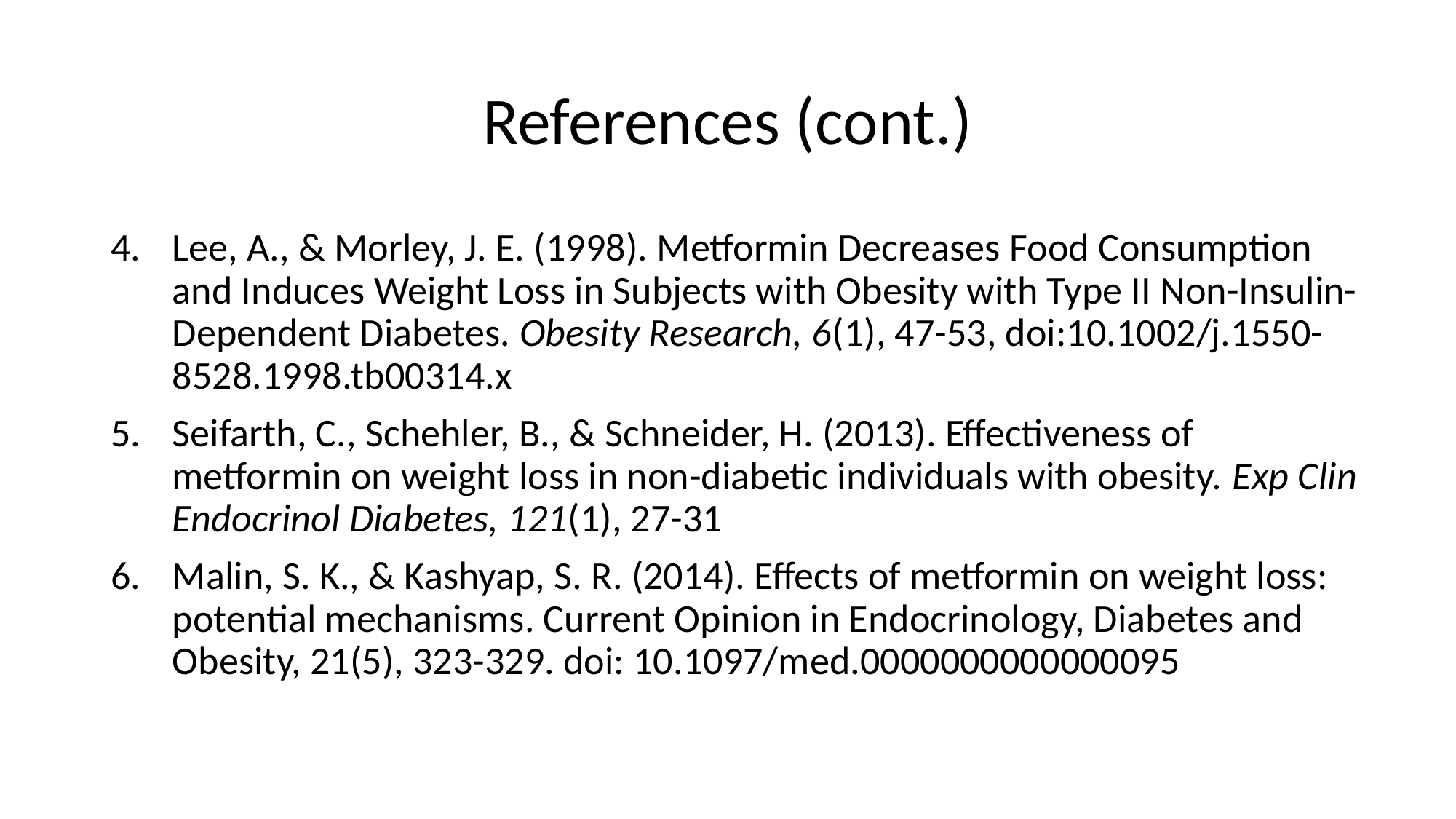

# References (cont.)
Lee, A., & Morley, J. E. (1998). Metformin Decreases Food Consumption and Induces Weight Loss in Subjects with Obesity with Type II Non-Insulin-Dependent Diabetes. Obesity Research, 6(1), 47-53, doi:10.1002/j.1550-8528.1998.tb00314.x
Seifarth, C., Schehler, B., & Schneider, H. (2013). Effectiveness of metformin on weight loss in non-diabetic individuals with obesity. Exp Clin Endocrinol Diabetes, 121(1), 27-31
Malin, S. K., & Kashyap, S. R. (2014). Effects of metformin on weight loss: potential mechanisms. Current Opinion in Endocrinology, Diabetes and Obesity, 21(5), 323-329. doi: 10.1097/med.0000000000000095